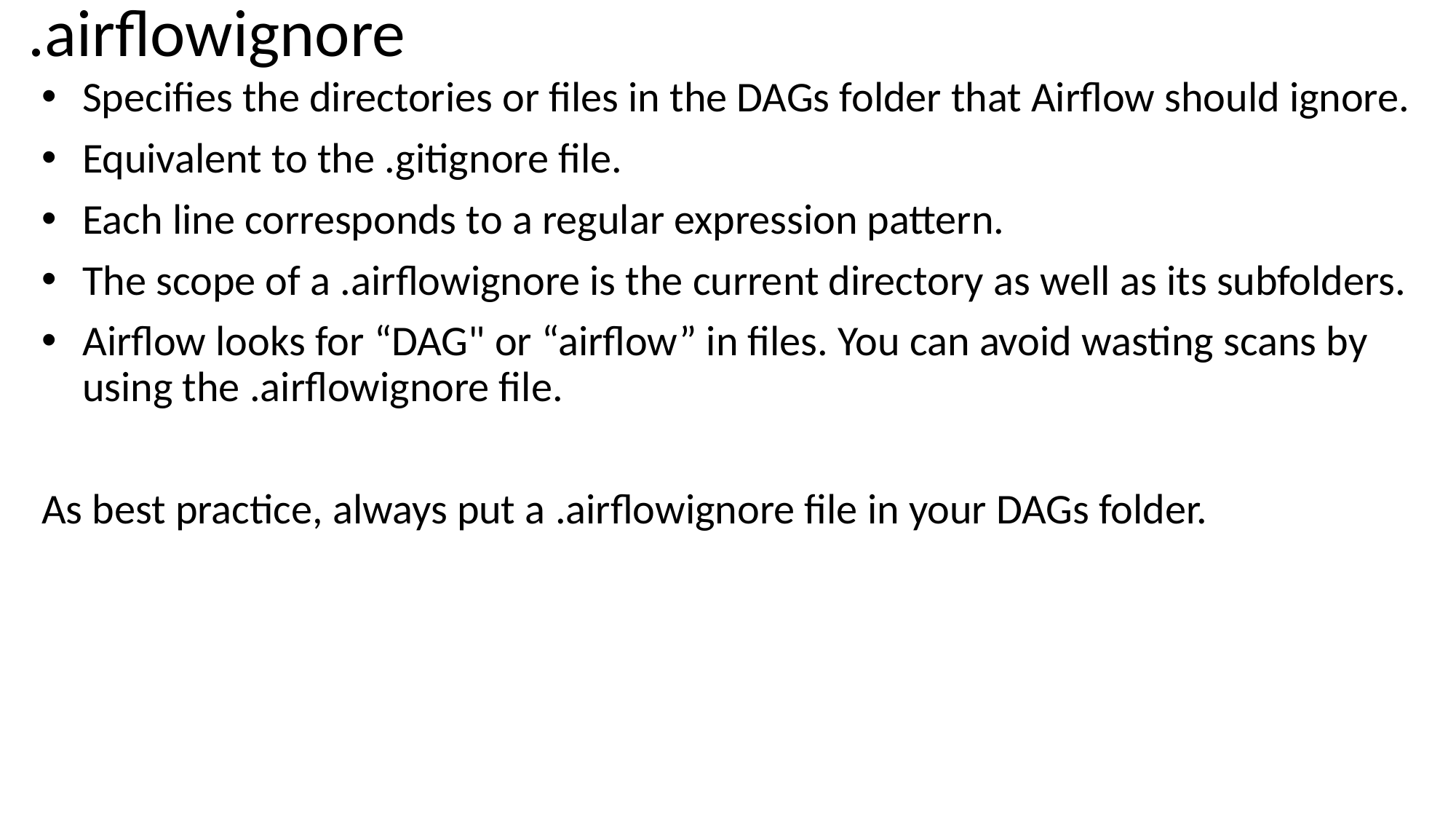

# .airflowignore
Specifies the directories or files in the DAGs folder that Airflow should ignore.
Equivalent to the .gitignore file.
Each line corresponds to a regular expression pattern.
The scope of a .airflowignore is the current directory as well as its subfolders.
Airflow looks for “DAG" or “airflow” in files. You can avoid wasting scans by using the .airflowignore file.

As best practice, always put a .airflowignore file in your DAGs folder.